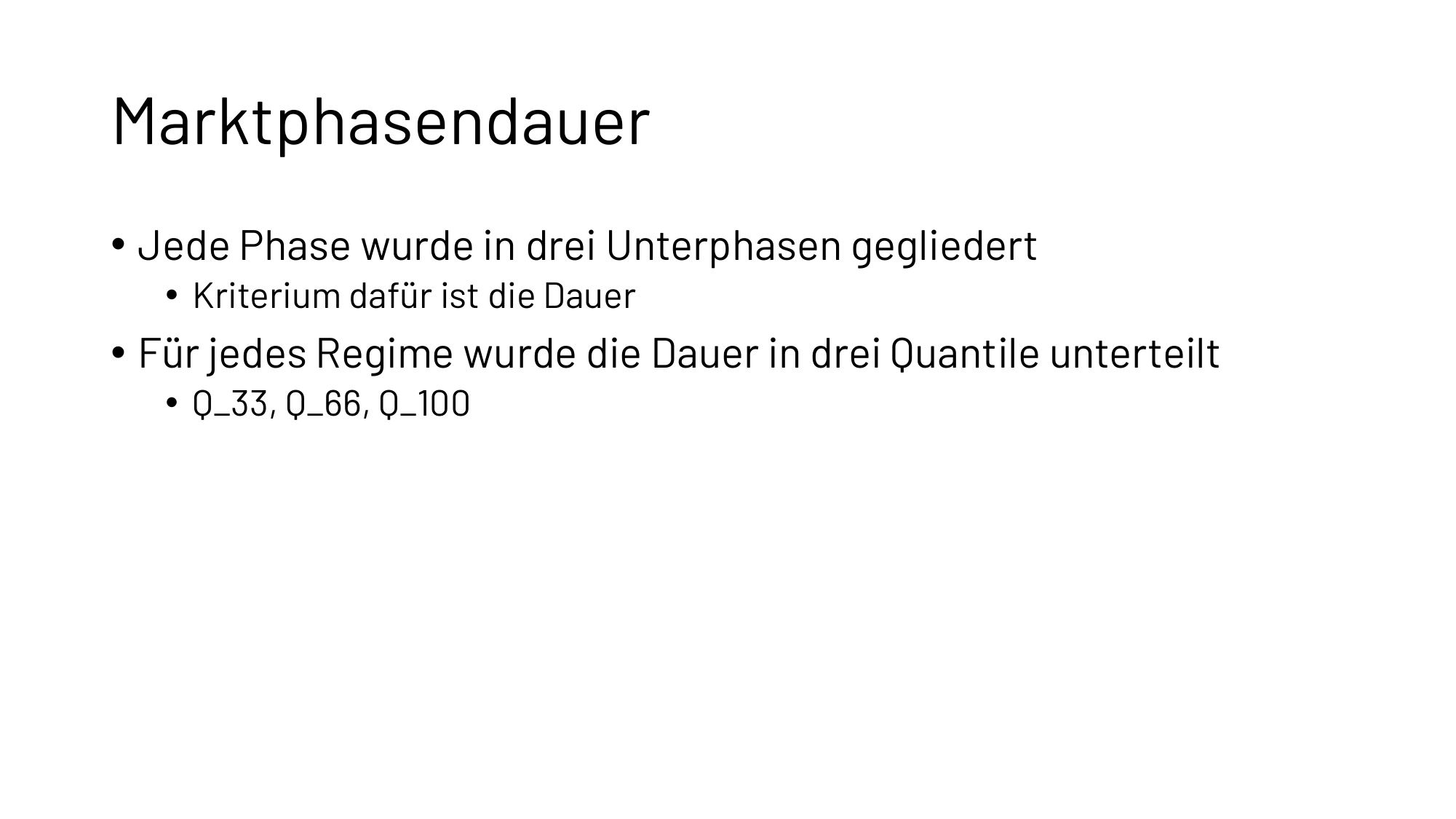

# Marktphasendauer
Jede Phase wurde in drei Unterphasen gegliedert
Kriterium dafür ist die Dauer
Für jedes Regime wurde die Dauer in drei Quantile unterteilt
Q_33, Q_66, Q_100